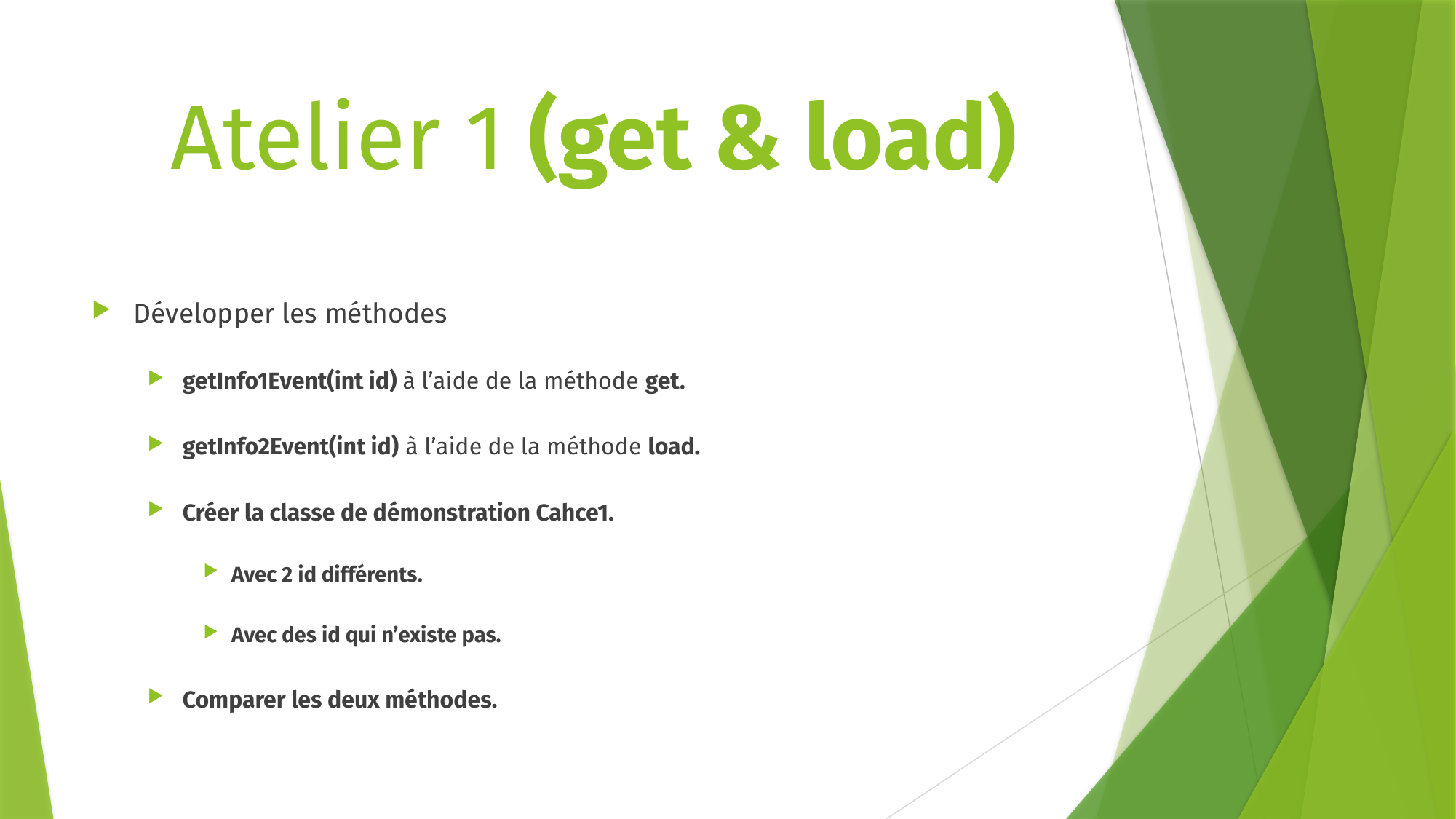

# Atelier 1 (get & load)
Développer les méthodes
getInfo1Event(int id) à l’aide de la méthode get.
getInfo2Event(int id) à l’aide de la méthode load.
Créer la classe de démonstration Cahce1.
Avec 2 id différents.
Avec des id qui n’existe pas.
Comparer les deux méthodes.